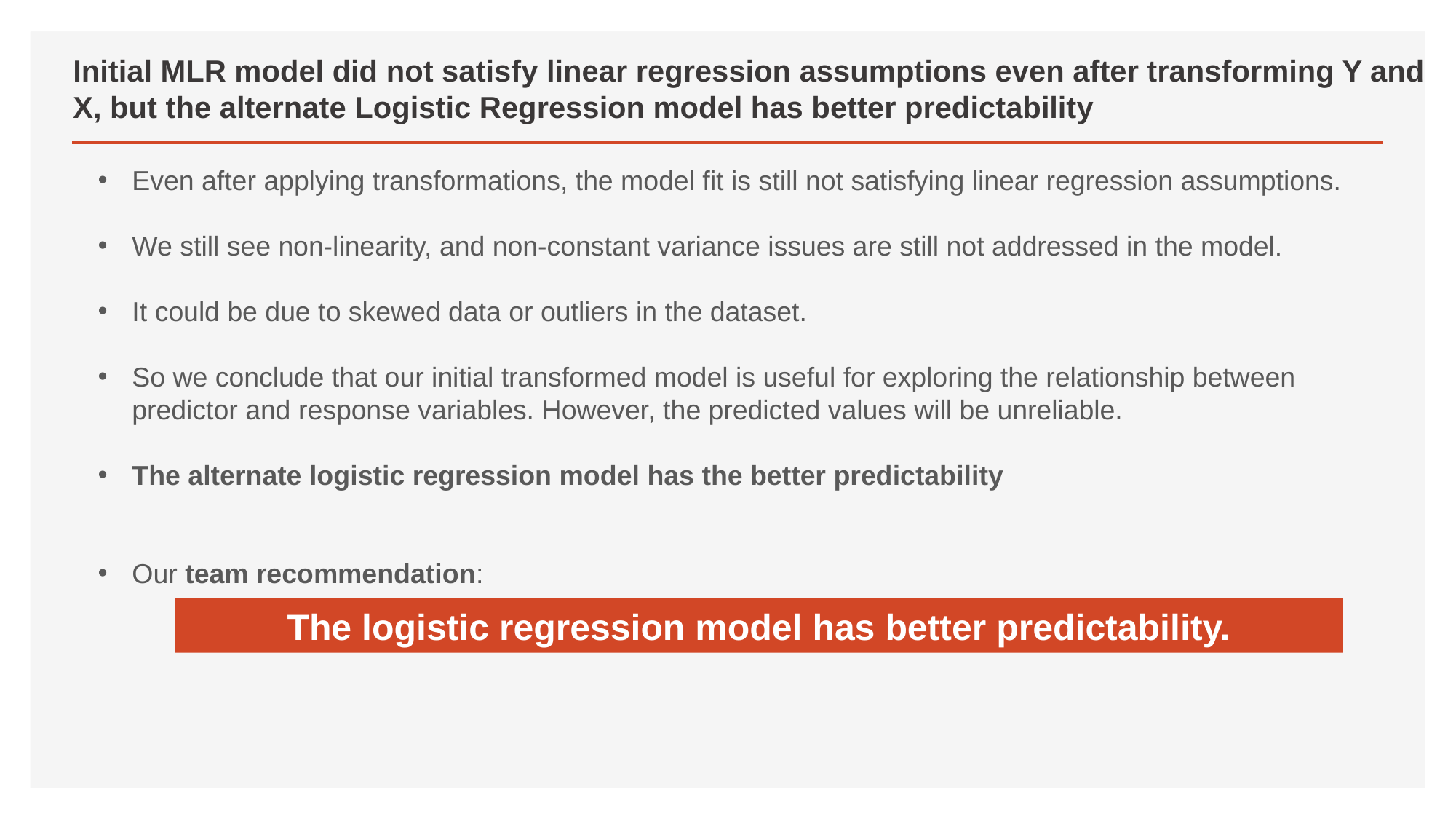

# Initial MLR model did not satisfy linear regression assumptions even after transforming Y and X, but the alternate Logistic Regression model has better predictability
Even after applying transformations, the model fit is still not satisfying linear regression assumptions.

We still see non-linearity, and non-constant variance issues are still not addressed in the model.

It could be due to skewed data or outliers in the dataset.

So we conclude that our initial transformed model is useful for exploring the relationship between predictor and response variables. However, the predicted values will be unreliable.

The alternate logistic regression model has the better predictability

Our team recommendation:
The logistic regression model has better predictability.